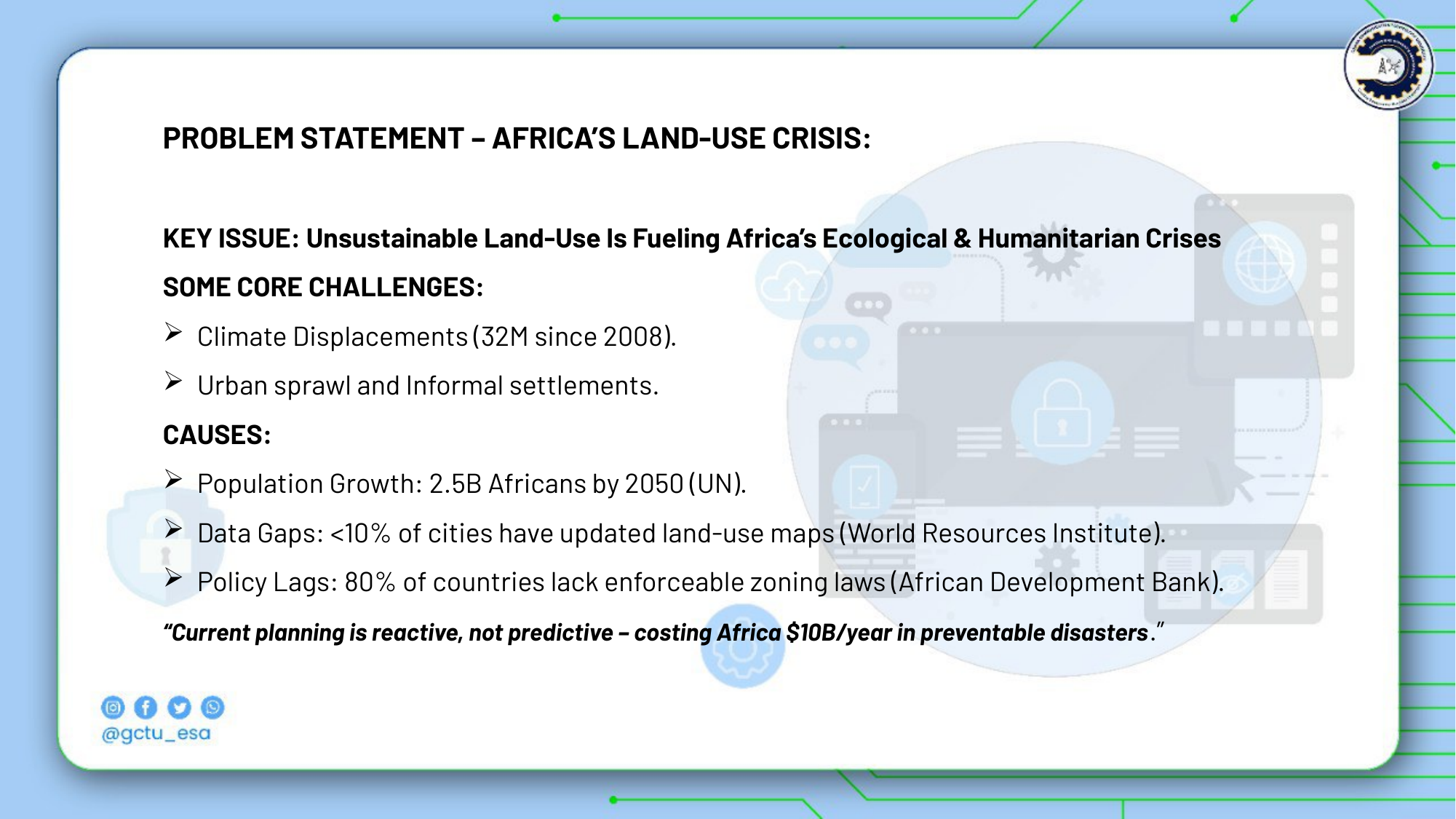

PROBLEM STATEMENT – AFRICA’S LAND-USE CRISIS:

KEY ISSUE: Unsustainable Land-Use Is Fueling Africa’s Ecological & Humanitarian Crises
SOME CORE CHALLENGES:
Climate Displacements (32M since 2008).
Urban sprawl and Informal settlements.
CAUSES:
Population Growth: 2.5B Africans by 2050 (UN).
Data Gaps: <10% of cities have updated land-use maps (World Resources Institute).
Policy Lags: 80% of countries lack enforceable zoning laws (African Development Bank).
“Current planning is reactive, not predictive – costing Africa $10B/year in preventable disasters.”